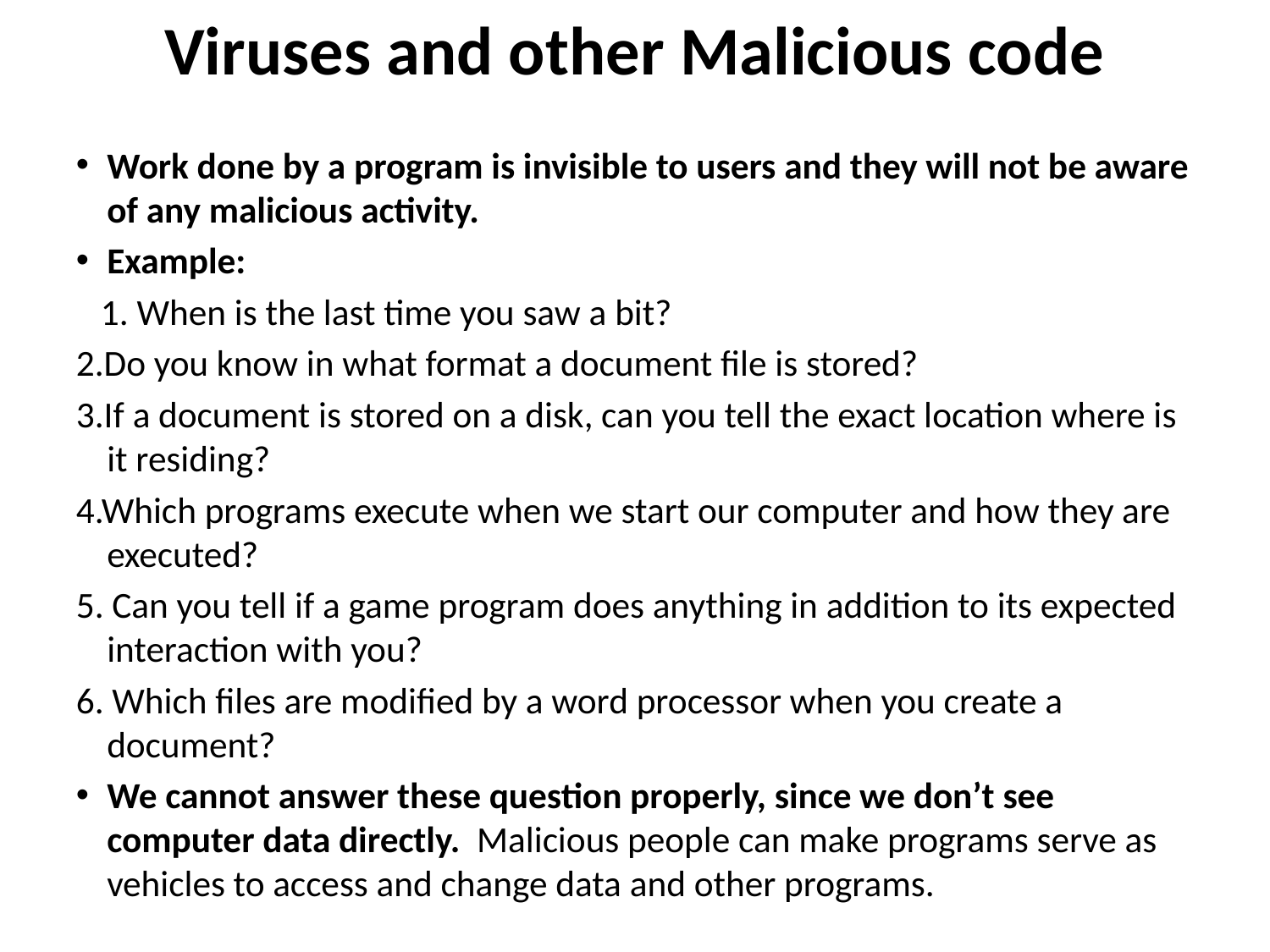

Viruses and other Malicious code

Work done by a program is invisible to users and they will not be aware of any malicious activity.
Example:
   1. When is the last time you saw a bit?
2.Do you know in what format a document file is stored?
3.If a document is stored on a disk, can you tell the exact location where is it residing?
4.Which programs execute when we start our computer and how they are executed?
5. Can you tell if a game program does anything in addition to its expected interaction with you?
6. Which files are modified by a word processor when you create a document?
We cannot answer these question properly, since we don’t see computer data directly.  Malicious people can make programs serve as vehicles to access and change data and other programs.